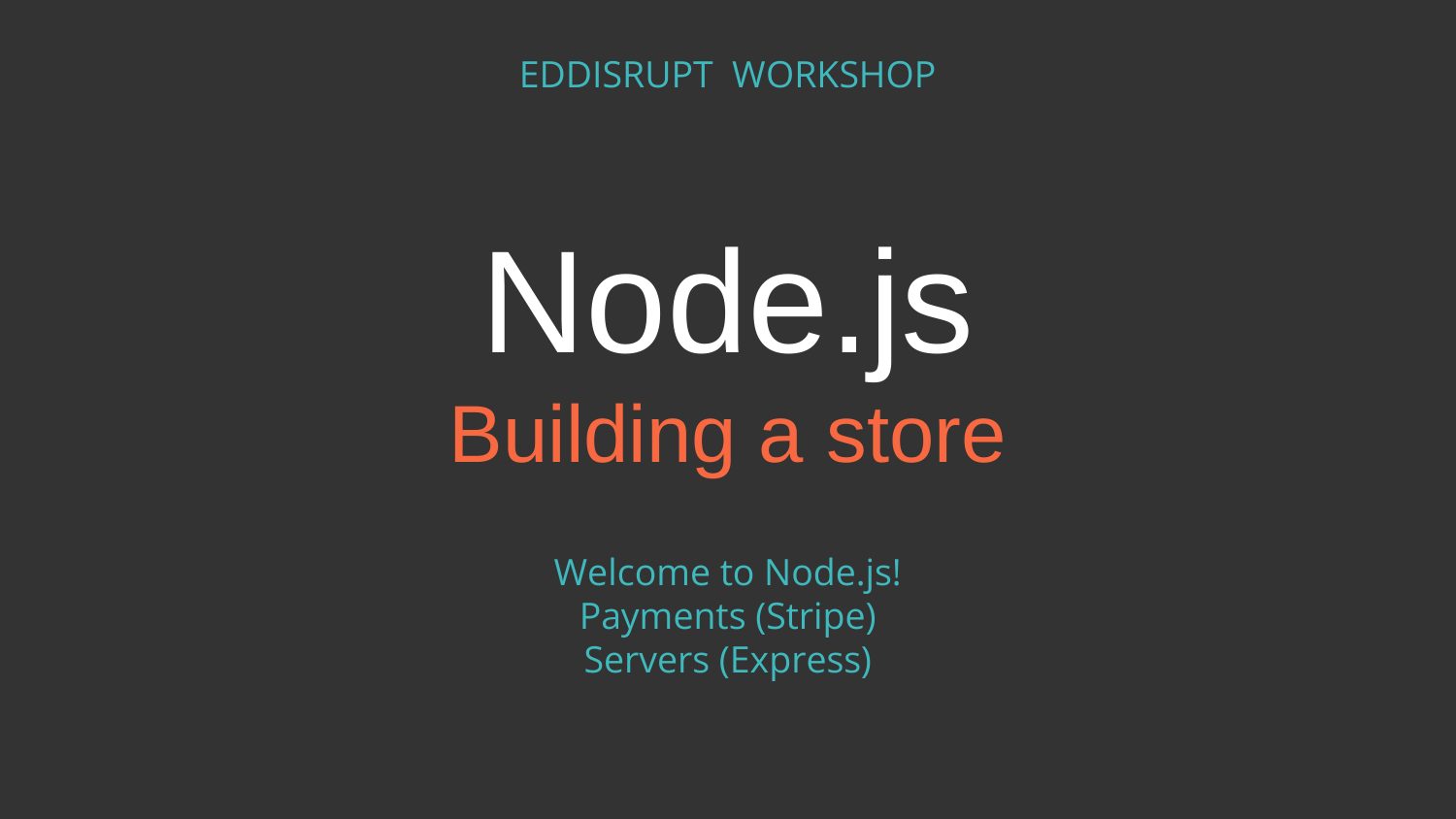

EDDISRUPT  WORKSHOP
# Node.js
Building a store
Welcome to Node.js!
Payments (Stripe)
Servers (Express)